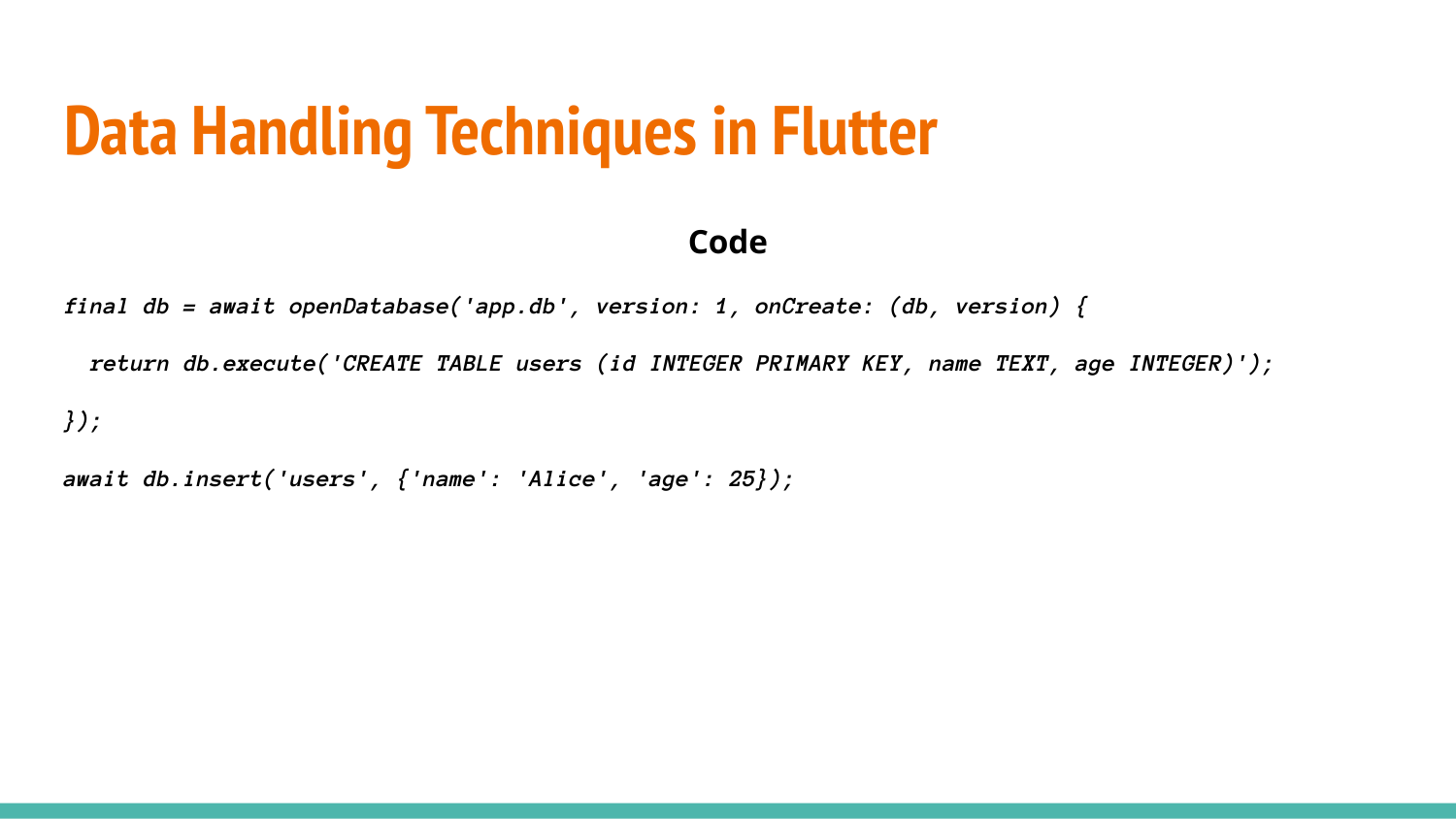

# Data Handling Techniques in Flutter

Code
final db = await openDatabase('app.db', version: 1, onCreate: (db, version) {
  return db.execute('CREATE TABLE users (id INTEGER PRIMARY KEY, name TEXT, age INTEGER)');
});
await db.insert('users', {'name': 'Alice', 'age': 25});